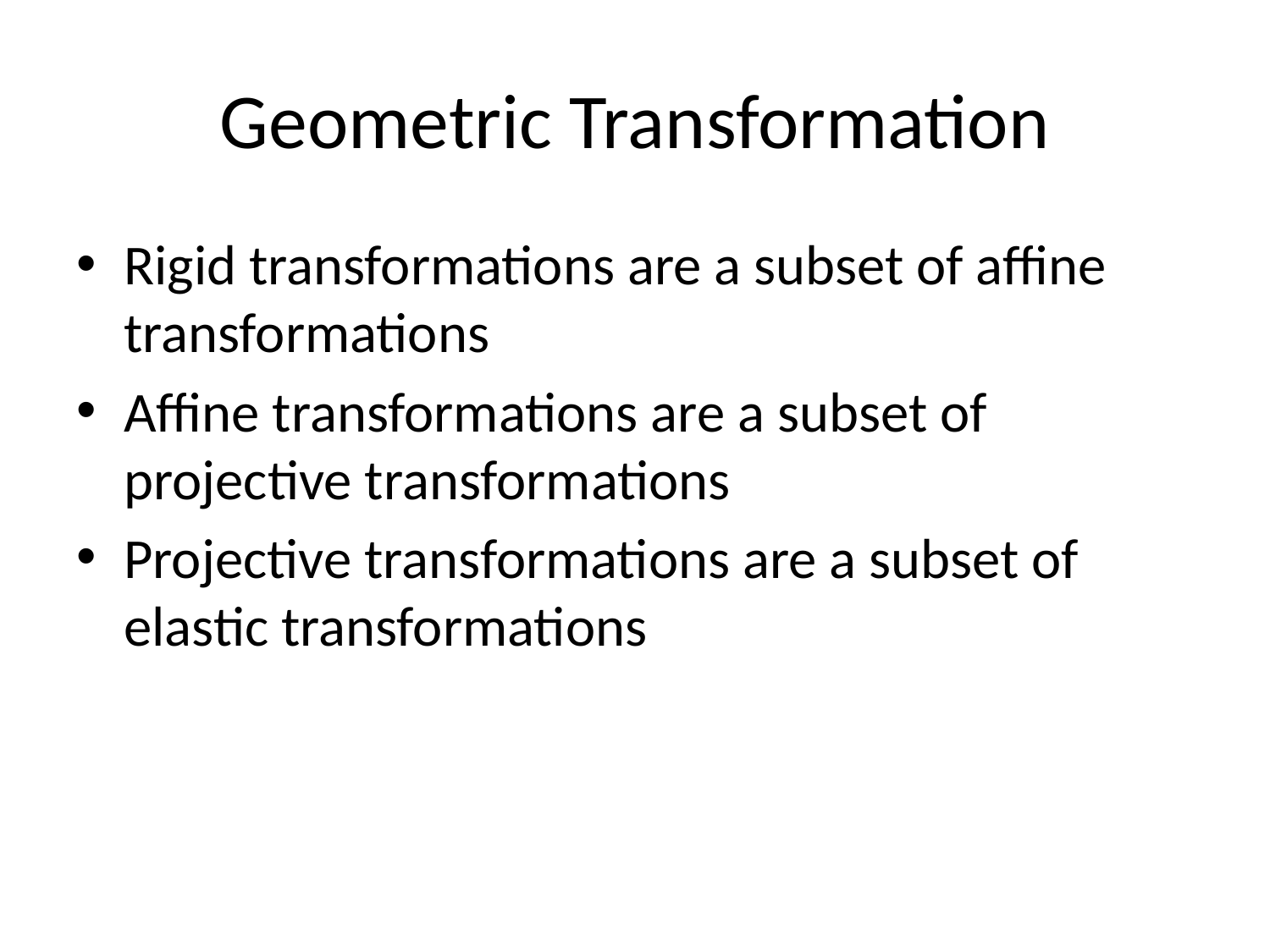

# Geometric Transformation
Rigid transformations are a subset of affine transformations
Affine transformations are a subset of projective transformations
Projective transformations are a subset of elastic transformations